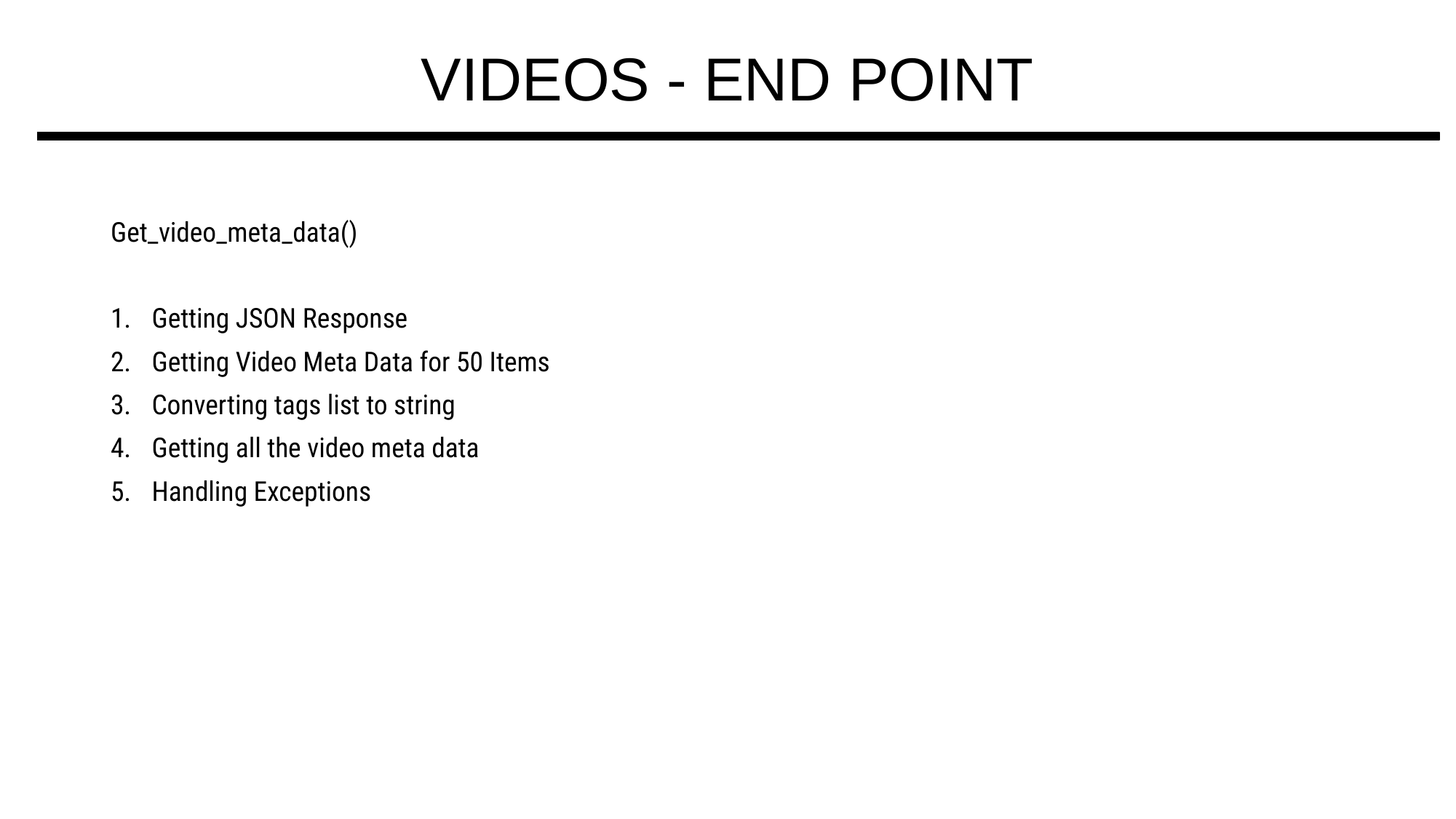

VIDEOS - END POINT

Get_video_meta_data()

Getting JSON Response
Getting Video Meta Data for 50 Items
Converting tags list to string
Getting all the video meta data
Handling Exceptions